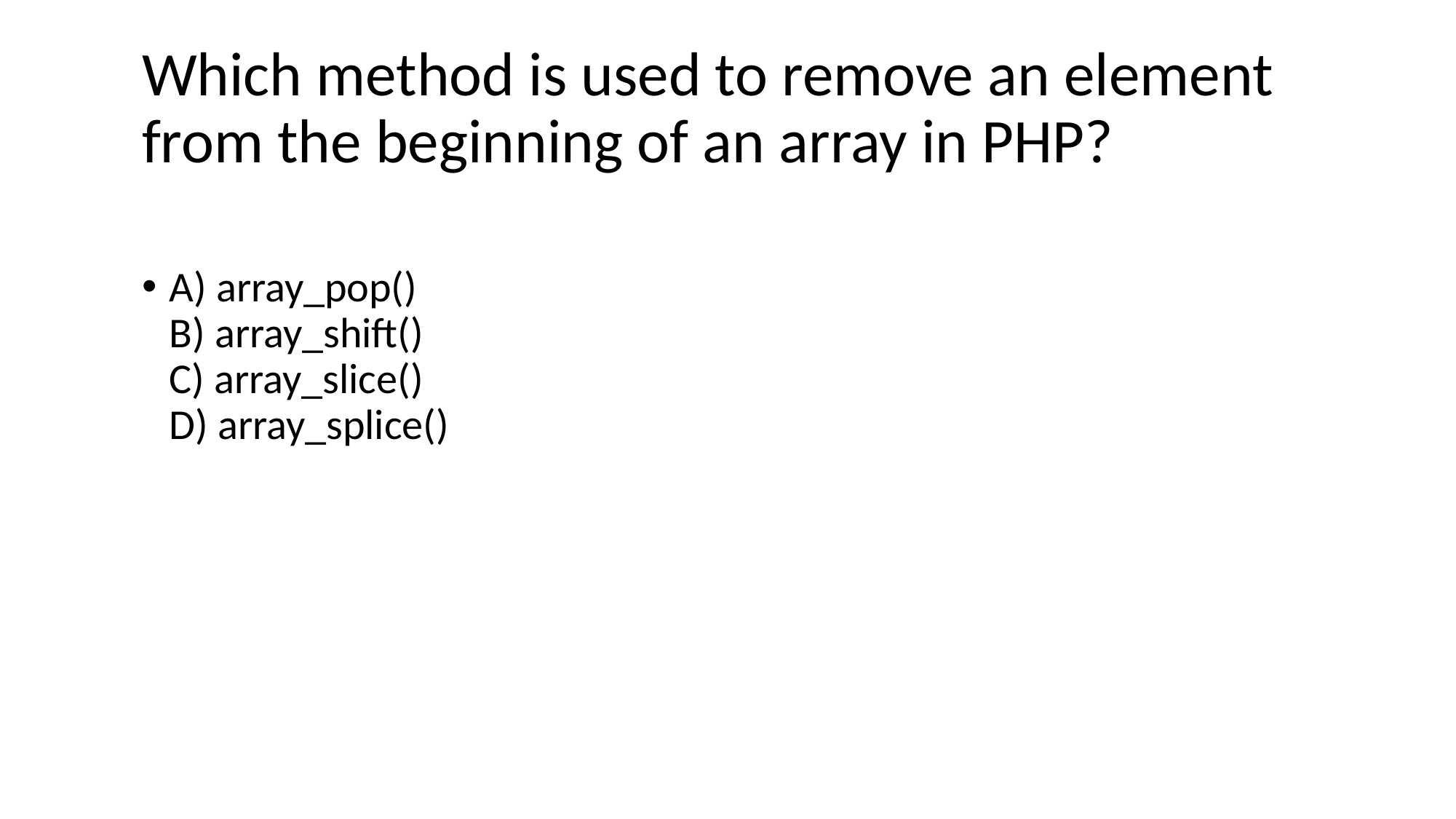

# Which method is used to remove an element from the beginning of an array in PHP?
A) array_pop()
B) array_shift()
C) array_slice()
D) array_splice()